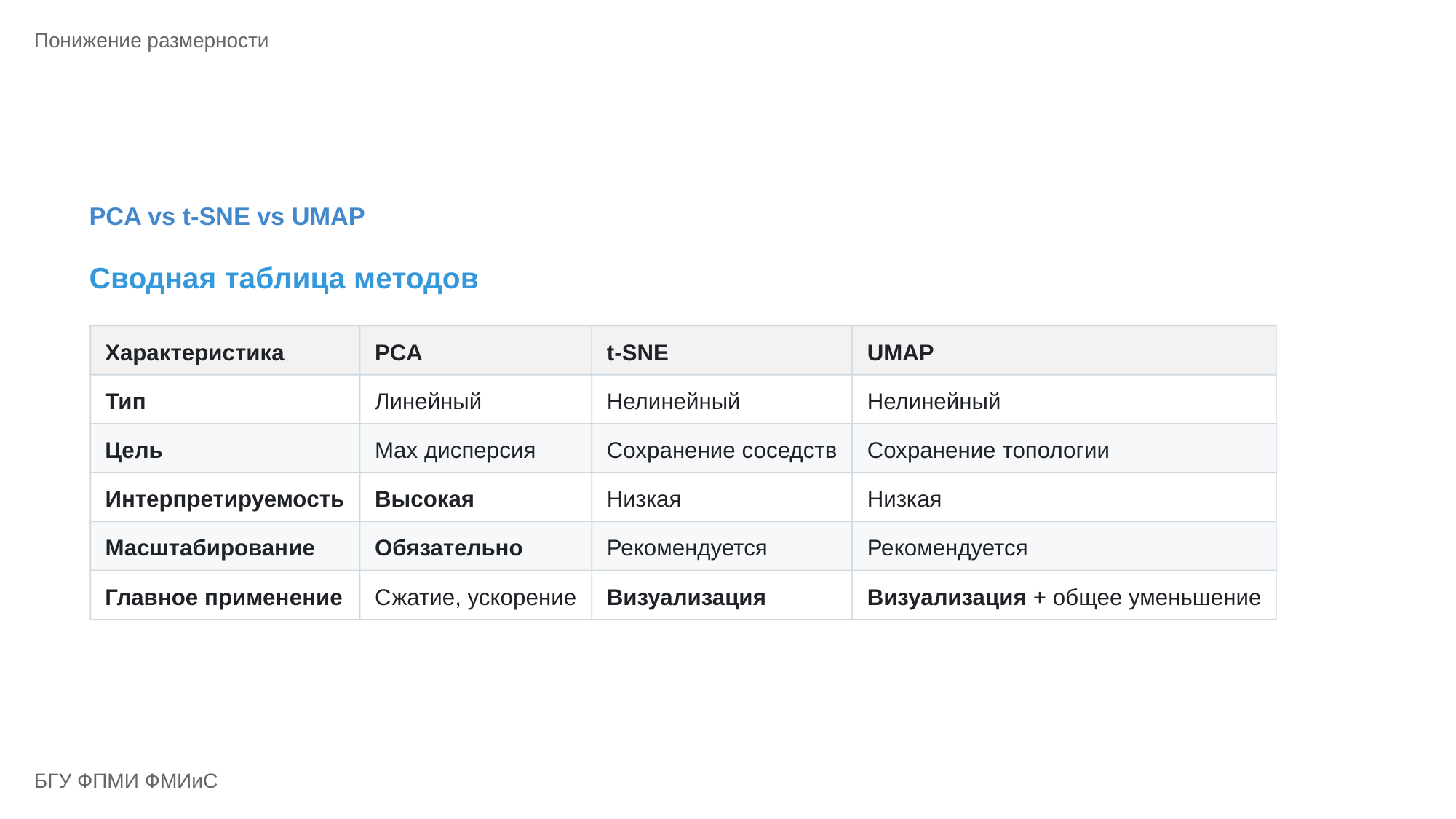

Понижение размерности
PCA vs t-SNE vs UMAP
Сводная таблица методов

Характеристика
PCA
t-SNE
UMAP

Тип
Линейный
Нелинейный
Нелинейный

Цель
Max дисперсия
Сохранение соседств
Сохранение топологии

Интерпретируемость
Высокая
Низкая
Низкая

Масштабирование
Обязательно
Рекомендуется
Рекомендуется

Главное применение
Сжатие, ускорение
Визуализация
Визуализация + общее уменьшение

БГУ ФПМИ ФМИиС